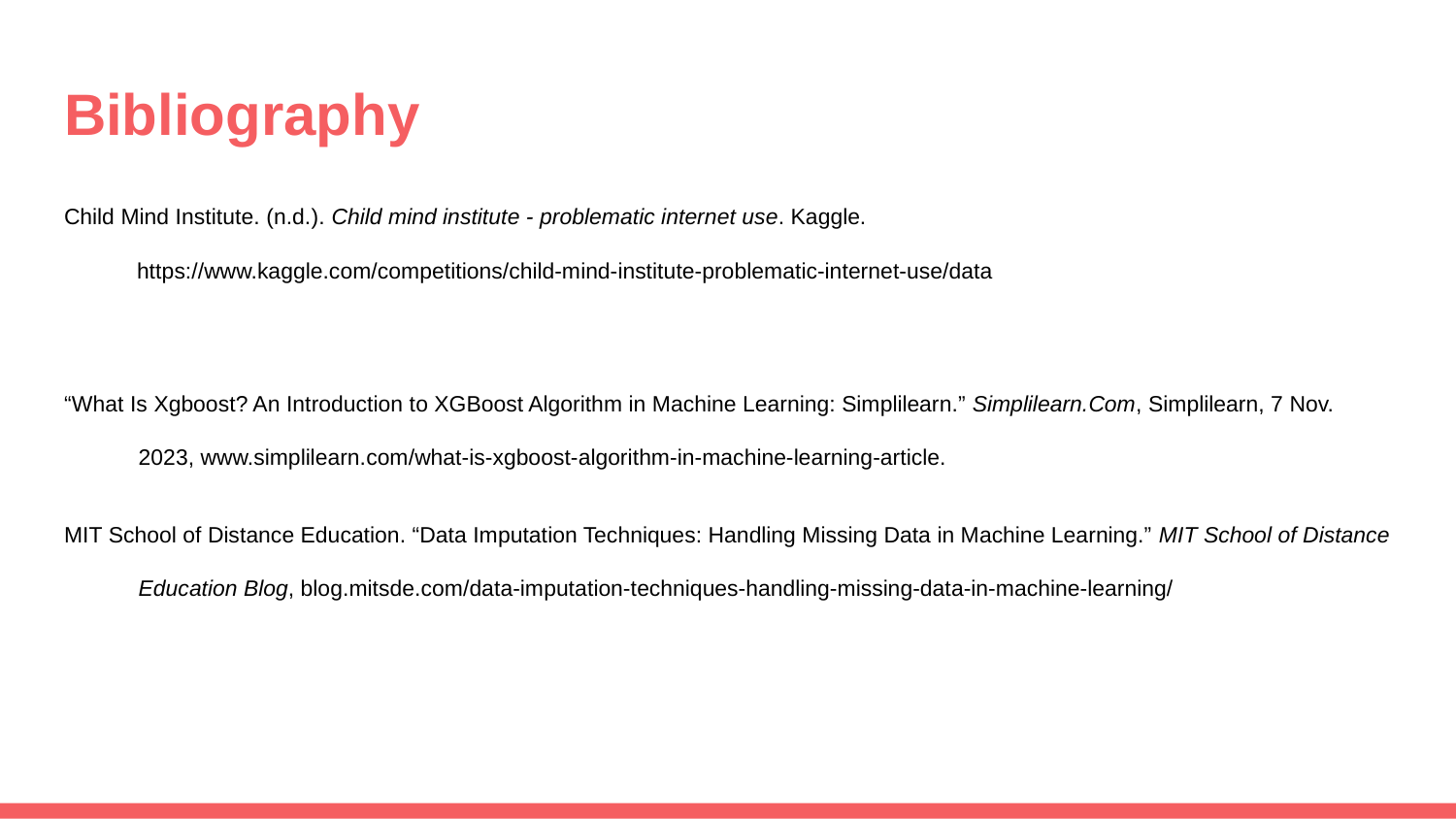

# Bibliography
Child Mind Institute. (n.d.). Child mind institute - problematic internet use. Kaggle.
https://www.kaggle.com/competitions/child-mind-institute-problematic-internet-use/data

“What Is Xgboost? An Introduction to XGBoost Algorithm in Machine Learning: Simplilearn.” Simplilearn.Com, Simplilearn, 7 Nov. 2023, www.simplilearn.com/what-is-xgboost-algorithm-in-machine-learning-article.
MIT School of Distance Education. “Data Imputation Techniques: Handling Missing Data in Machine Learning.” MIT School of Distance Education Blog, blog.mitsde.com/data-imputation-techniques-handling-missing-data-in-machine-learning/